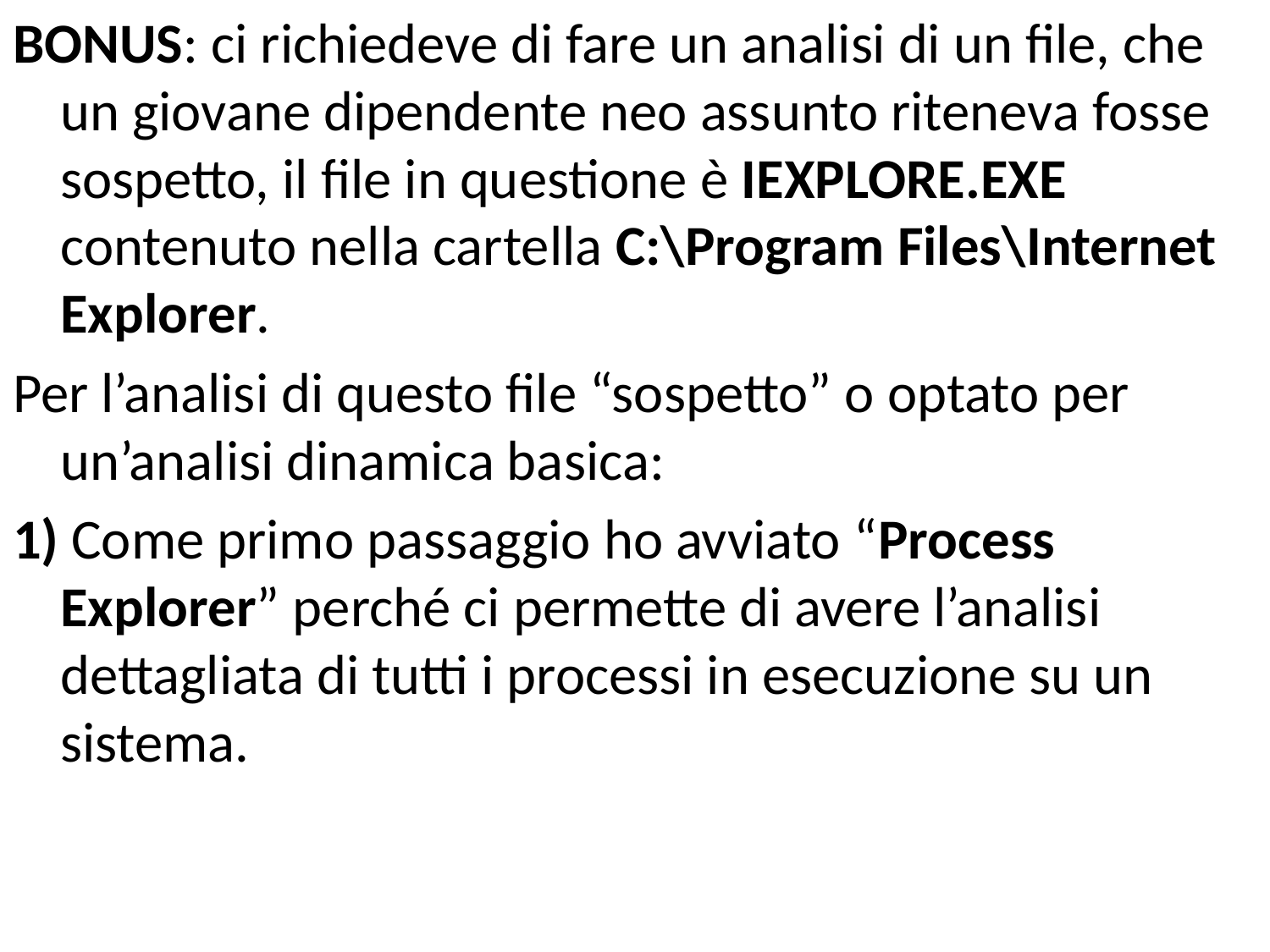

BONUS: ci richiedeve di fare un analisi di un file, che un giovane dipendente neo assunto riteneva fosse sospetto, il file in questione è IEXPLORE.EXE contenuto nella cartella C:\Program Files\Internet Explorer.
Per l’analisi di questo file “sospetto” o optato per un’analisi dinamica basica:
1) Come primo passaggio ho avviato “Process Explorer” perché ci permette di avere l’analisi dettagliata di tutti i processi in esecuzione su un sistema.